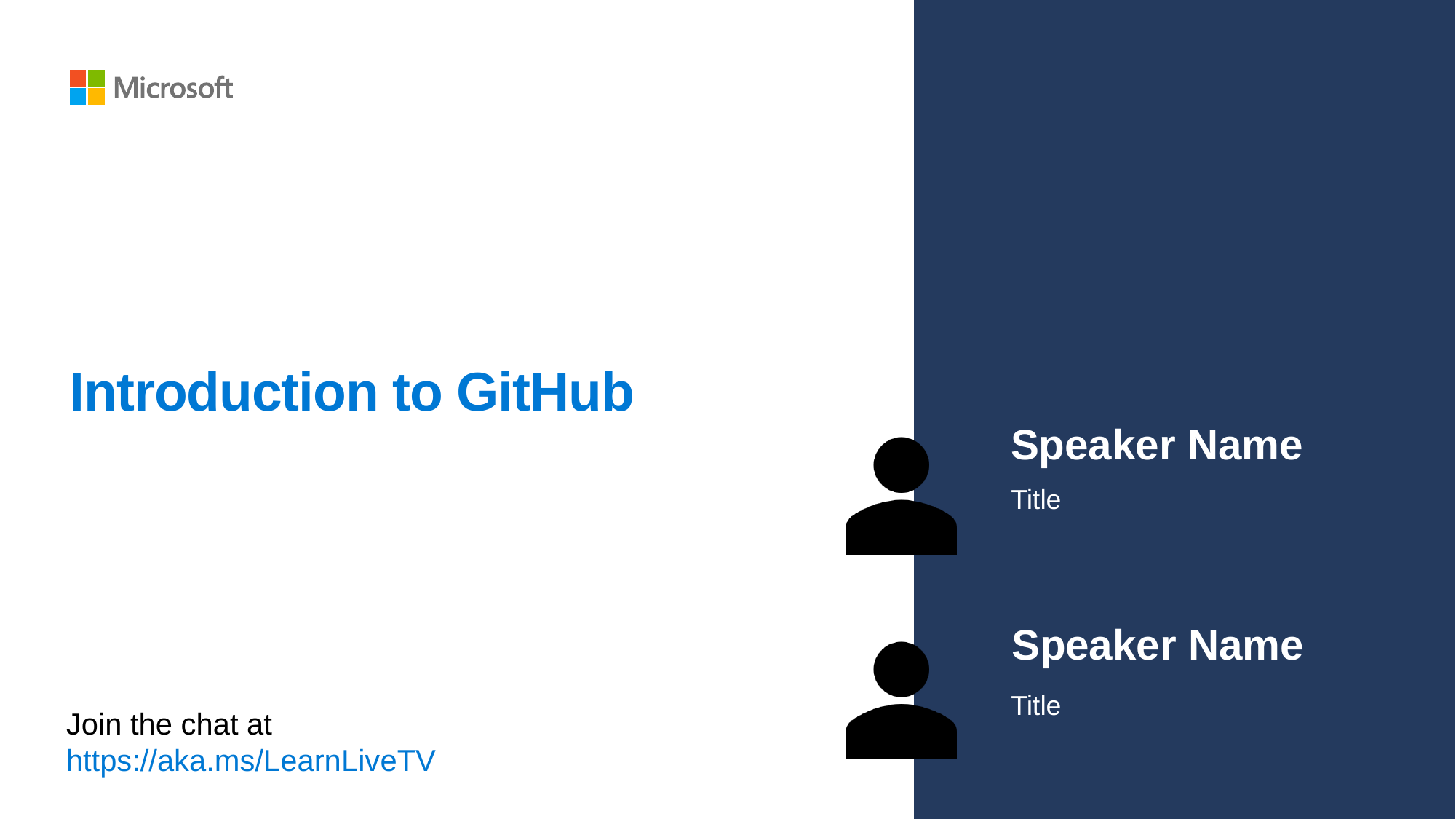

# Introduction to GitHub
Speaker Name

Title
Speaker Name
Title